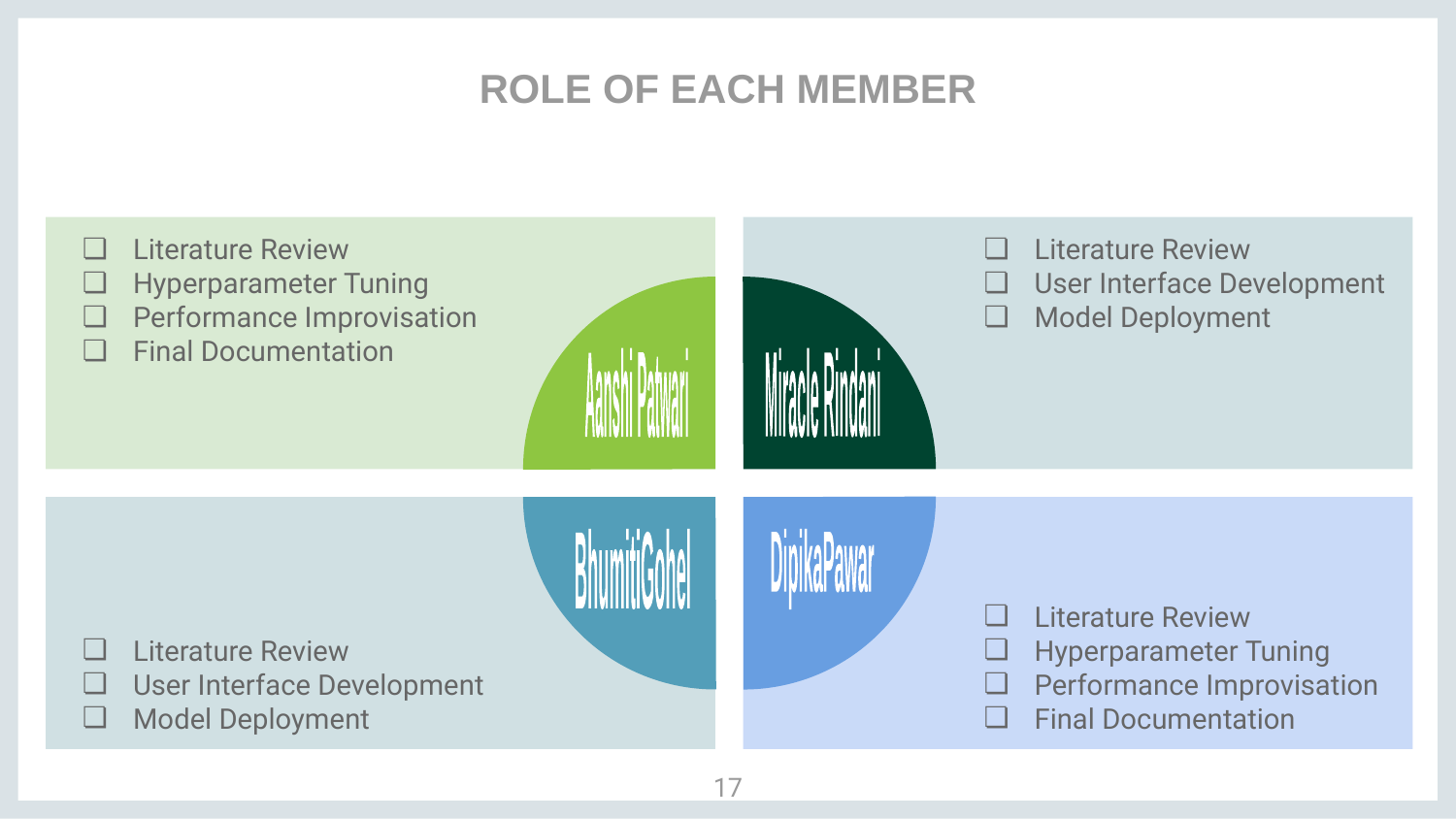

# ROLE OF EACH MEMBER
Literature Review
Hyperparameter Tuning
Performance Improvisation
Final Documentation
Literature Review
User Interface Development
Model Deployment

Aanshi
Patwari
Miracle
Rindani
Literature Review
User Interface Development
Model Deployment
Literature Review
Hyperparameter Tuning
Performance Improvisation
Final Documentation
Bhumiti
Gohel
Dipika
Pawar
17